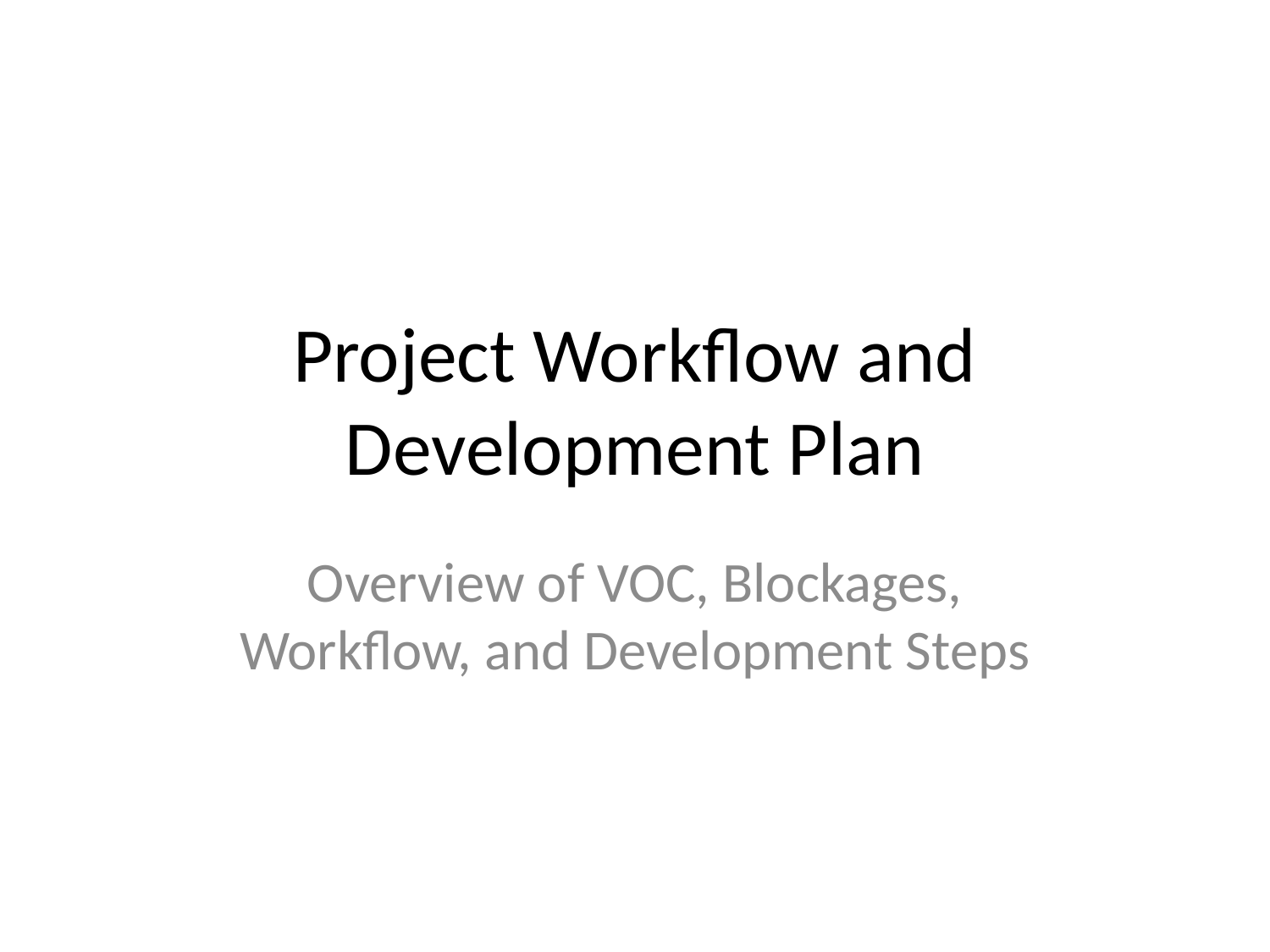

# Project Workflow and Development Plan
Overview of VOC, Blockages, Workflow, and Development Steps